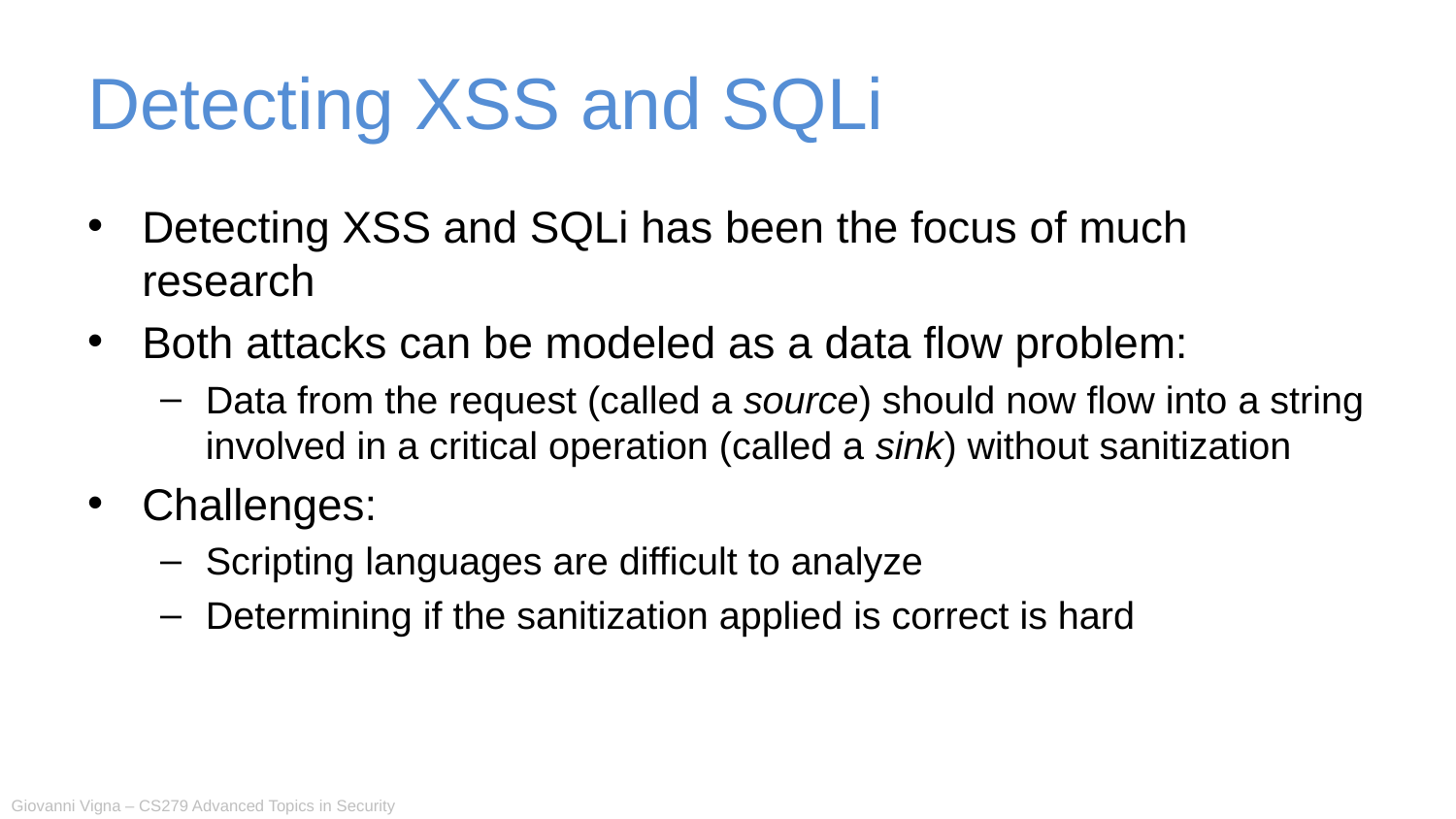

# Detecting XSS and SQLi
Detecting XSS and SQLi has been the focus of much research
Both attacks can be modeled as a data flow problem:
Data from the request (called a source) should now flow into a string involved in a critical operation (called a sink) without sanitization
Challenges:
Scripting languages are difficult to analyze
Determining if the sanitization applied is correct is hard